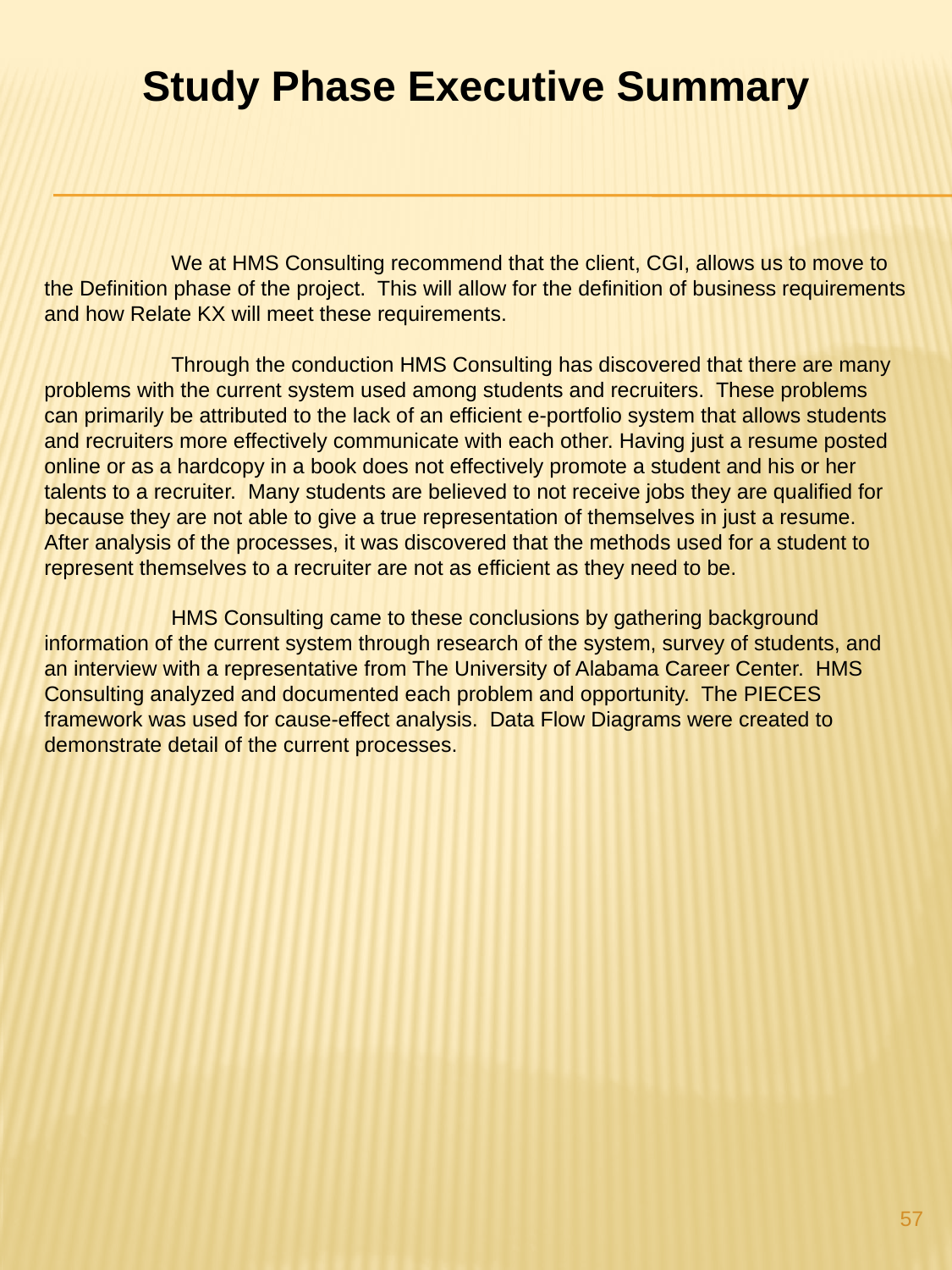

Study Phase Executive Summary
	We at HMS Consulting recommend that the client, CGI, allows us to move to the Definition phase of the project.  This will allow for the definition of business requirements and how Relate KX will meet these requirements.

	Through the conduction HMS Consulting has discovered that there are many problems with the current system used among students and recruiters.  These problems can primarily be attributed to the lack of an efficient e-portfolio system that allows students and recruiters more effectively communicate with each other. Having just a resume posted online or as a hardcopy in a book does not effectively promote a student and his or her talents to a recruiter.  Many students are believed to not receive jobs they are qualified for because they are not able to give a true representation of themselves in just a resume.  After analysis of the processes, it was discovered that the methods used for a student to represent themselves to a recruiter are not as efficient as they need to be.

	HMS Consulting came to these conclusions by gathering background information of the current system through research of the system, survey of students, and an interview with a representative from The University of Alabama Career Center.  HMS Consulting analyzed and documented each problem and opportunity.  The PIECES framework was used for cause-effect analysis.  Data Flow Diagrams were created to demonstrate detail of the current processes.
57